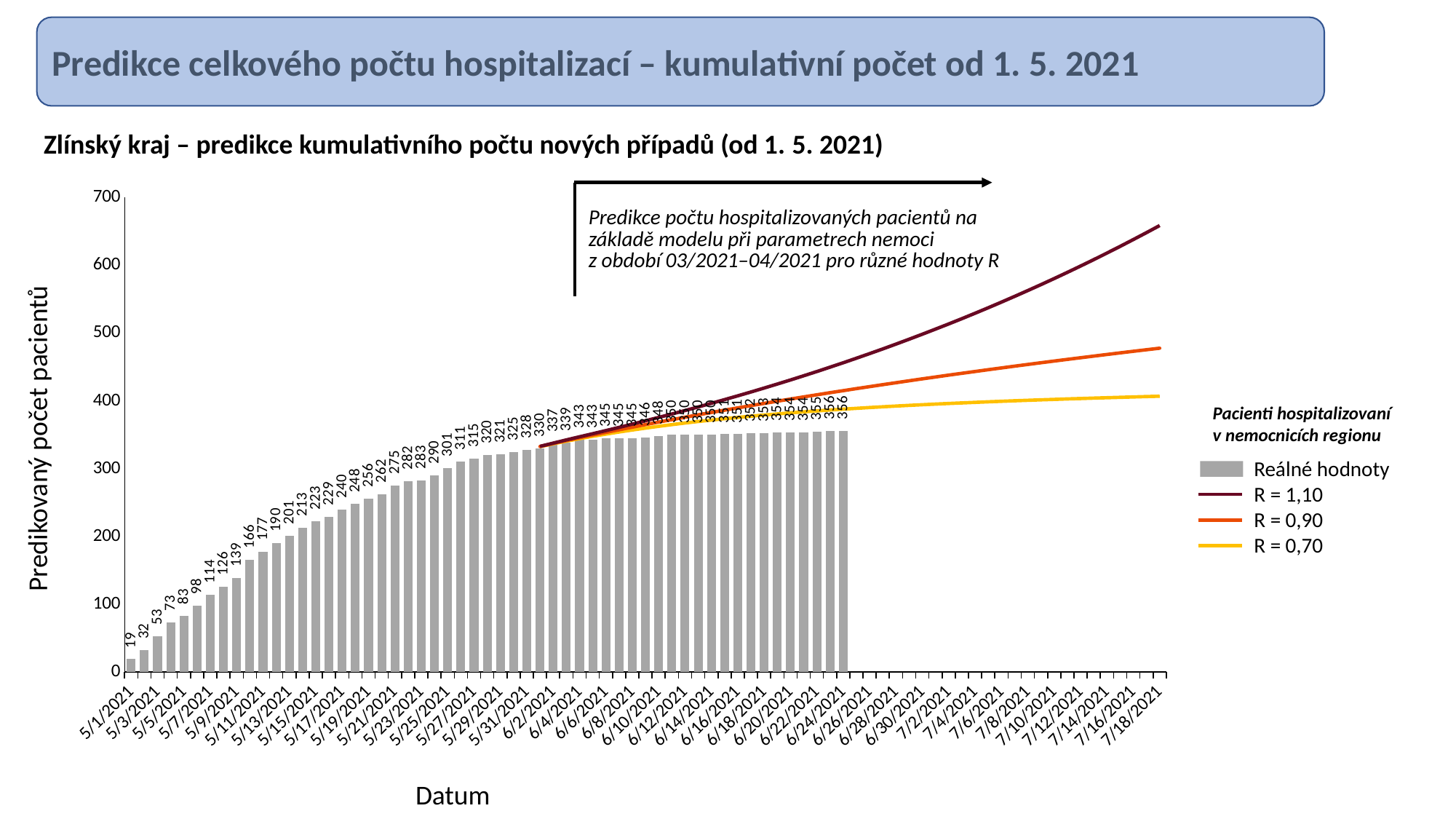

Predikce celkového počtu hospitalizací – kumulativní počet od 1. 5. 2021
Zlínský kraj – predikce kumulativního počtu nových případů (od 1. 5. 2021)

### Chart

| Category |  |  |  |  |  |
|---|---|---|---|---|---|
| 44317 | 19.0 | None | None | None | None |
| 44318 | 32.0 | None | None | None | None |
| 44319 | 53.0 | None | None | None | None |
| 44320 | 73.0 | None | None | None | None |
| 44321 | 83.0 | None | None | None | None |
| 44322 | 98.0 | None | None | None | None |
| 44323 | 114.0 | None | None | None | None |
| 44324 | 126.0 | None | None | None | None |
| 44325 | 139.0 | None | None | None | None |
| 44326 | 166.0 | None | None | None | None |
| 44327 | 177.0 | None | None | None | None |
| 44328 | 190.0 | None | None | None | None |
| 44329 | 201.0 | None | None | None | None |
| 44330 | 213.0 | None | None | None | None |
| 44331 | 223.0 | None | None | None | None |
| 44332 | 229.0 | None | None | None | None |
| 44333 | 240.0 | None | None | None | None |
| 44334 | 248.0 | None | None | None | None |
| 44335 | 256.0 | None | None | None | None |
| 44336 | 262.0 | None | None | None | None |
| 44337 | 275.0 | None | None | None | None |
| 44338 | 282.0 | None | None | None | None |
| 44339 | 283.0 | None | None | None | None |
| 44340 | 290.0 | None | None | None | None |
| 44341 | 301.0 | None | None | None | None |
| 44342 | 311.0 | None | None | None | None |
| 44343 | 315.0 | None | None | None | None |
| 44344 | 320.0 | None | None | None | None |
| 44345 | 321.0 | None | None | None | None |
| 44346 | 325.0 | None | None | None | None |
| 44347 | 328.0 | None | None | None | None |
| 44348 | 330.0 | 332.56300666651106 | None | 332.75104525498045 | 332.9390838434463 |
| 44349 | 337.0 | 336.7854453341683 | None | 337.29467890342204 | 337.80913576679734 |
| 44350 | 339.0 | 340.73123150073513 | None | 341.6465552287078 | 342.56818939241657 |
| 44351 | 343.0 | 344.4060293804203 | None | 345.78524575816346 | 347.1660580825668 |
| 44352 | 343.0 | 347.84483933200806 | None | 349.76179797782663 | 351.7006576759954 |
| 44353 | 345.0 | 351.1066066520701 | None | 353.66307379288145 | 356.2928296021488 |
| 44354 | 345.0 | 354.2089599766285 | None | 357.5265654537091 | 361.00769847407946 |
| 44355 | 345.0 | 357.1539195157524 | None | 361.3497761607219 | 365.8522273360807 |
| 44356 | 346.0 | 359.95099371451954 | None | 365.1152887637191 | 370.7664356359794 |
| 44357 | 348.0 | 362.59525267625713 | None | 368.80782949649296 | 375.7246482806124 |
| 44358 | 350.0 | 365.09515914827847 | None | 372.4268002918525 | 380.7458673071824 |
| 44359 | 350.0 | 367.4570788235601 | None | 375.9909146516699 | 385.87414769304735 |
| 44360 | 350.0 | 369.69012379188916 | None | 379.5095972916433 | 391.12974975625025 |
| 44361 | 350.0 | 371.813749624146 | None | 382.9904360615212 | 396.5031139247689 |
| 44362 | 351.0 | 373.8213940860456 | None | 386.41782192267596 | 401.9765204831914 |
| 44363 | 351.0 | 375.72854303535405 | None | 389.7928646289625 | 407.5404737853727 |
| 44364 | 352.0 | 377.5351353508739 | None | 393.1157668237547 | 413.21441001130916 |
| 44365 | 353.0 | 379.2472355378238 | None | 396.39557132592637 | 419.0112577721594 |
| 44366 | 354.0 | 380.87703839479366 | None | 399.6328478689447 | 424.933215309454 |
| 44367 | 354.0 | 382.42795601528684 | None | 402.8269771937273 | 430.98055153864436 |
| 44368 | 354.0 | 383.9018948652134 | None | 405.9826644150812 | 437.1432705771755 |
| 44369 | 355.0 | 385.30484989381364 | None | 409.0942802409594 | 443.4185571654173 |
| 44370 | 356.0 | 386.6411901831333 | None | 412.1624764581426 | 449.823056442996 |
| 44371 | 356.0 | 387.9135894348132 | None | 415.19302917996924 | 456.36577525799544 |
| 44372 | None | 389.12801741604267 | None | 418.1859965131067 | 463.0428582801245 |
| 44373 | None | 390.28773750183166 | None | 421.14249556223166 | 469.85024358100304 |
| 44374 | None | 391.39465017767446 | None | 424.0578480042523 | 476.7930059250409 |
| 44375 | None | 392.45087470367775 | None | 426.93706047176465 | 483.8731873703846 |
| 44376 | None | 393.4680878496864 | None | 429.78090777557867 | 491.09178742958056 |
| 44377 | None | 394.43968335042786 | None | 432.5902551684644 | 498.460621639926 |
| 44378 | None | 395.37009204440693 | None | 435.36474465662695 | 505.97152768251044 |
| 44379 | None | 396.2615302056757 | None | 438.10491215936355 | 513.6345912247112 |
| 44380 | None | 397.1204679295443 | None | 440.8109871264938 | 521.4472075552472 |
| 44381 | None | 397.9438195833883 | None | 443.4832149342358 | 529.4149475729309 |
| 44382 | None | 398.7371444150035 | None | 446.1270766785603 | 537.5396967943574 |
| 44383 | None | 399.50220309447036 | None | 448.7385994028018 | 545.8280189900588 |
| 44384 | None | 400.2452753508494 | None | 451.3173588689717 | 554.2768968964518 |
| 44385 | None | 400.958005643272 | None | 453.86867441492745 | 562.8919958738754 |
| 44386 | None | 401.6500213631578 | None | 456.3885302055854 | 571.6700785326636 |
| 44387 | None | 402.31852092071495 | None | 458.8816496221157 | 580.6217551871022 |
| 44388 | None | 402.9635877669708 | None | 461.3439370661984 | 589.749899030201 |
| 44389 | None | 403.59100113407806 | None | 463.7800484832634 | 599.050782290463 |
| 44390 | None | 404.19704281909185 | None | 466.185754510316 | 608.5350941091692 |
| 44391 | None | 404.7918233636003 | None | 468.56568927546857 | 618.2057148414874 |
| 44392 | None | 405.36723531555174 | None | 470.9207983687463 | 628.0590886360123 |
| 44393 | None | 405.9275131204638 | None | 473.24625255573767 | 638.1008851569653 |
| 44394 | None | 406.46850128999256 | None | 475.5517393023041 | 648.3383946216878 |
| 44395 | None | 407.00019074001295 | None | 477.8287899586077 | 658.7739790337453 |
|  | None | None | None | None | None |
|  | None | None | None | None | None |
|  | None | None | None | None | None |
|  | None | None | None | None | None |
|  | None | None | None | None | None |
|  | None | None | None | None | None |
|  | None | None | None | None | None |
|  | None | None | None | None | None |
|  | None | None | None | None | None |
|  | None | None | None | None | None |
|  | None | None | None | None | None |
|  | None | None | None | None | None |
|  | None | None | None | None | None |
|  | None | None | None | None | None |
|  | None | None | None | None | None |
|  | None | None | None | None | None |
|  | None | None | None | None | None |
|  | None | None | None | None | None |
|  | None | None | None | None | None |
|  | None | None | None | None | None |
|  | None | None | None | None | None |
|  | None | None | None | None | None |
|  | None | None | None | None | None |
|  | None | None | None | None | None |
|  | None | None | None | None | None |
|  | None | None | None | None | None |
|  | None | None | None | None | None |
|  | None | None | None | None | None |
|  | None | None | None | None | None |
|  | None | None | None | None | None |
|  | None | None | None | None | None |
|  | None | None | None | None | None |
|  | None | None | None | None | None |
|  | None | None | None | None | None |
|  | None | None | None | None | None |
|  | None | None | None | None | None |
|  | None | None | None | None | None |
|  | None | None | None | None | None |
|  | None | None | None | None | None |
|  | None | None | None | None | None |
|  | None | None | None | None | None |
|  | None | None | None | None | None |
|  | None | None | None | None | None |
|  | None | None | None | None | None |
|  | None | None | None | None | None |
|  | None | None | None | None | None |
|  | None | None | None | None | None |
|  | None | None | None | None | None |
|  | None | None | None | None | None |
|  | None | None | None | None | None |
|  | None | None | None | None | None |
|  | None | None | None | None | None |
|  | None | None | None | None | None |
|  | None | None | None | None | None |
|  | None | None | None | None | None |
|  | None | None | None | None | None |
|  | None | None | None | None | None |
|  | None | None | None | None | None |
|  | None | None | None | None | None |
|  | None | None | None | None | None |
|  | None | None | None | None | None |
|  | None | None | None | None | None |
|  | None | None | None | None | None |
|  | None | None | None | None | None |
|  | None | None | None | None | None |
|  | None | None | None | None | None |
|  | None | None | None | None | None |
|  | None | None | None | None | None |
|  | None | None | None | None | None |
|  | None | None | None | None | None |
|  | None | None | None | None | None |
|  | None | None | None | None | None |
|  | None | None | None | None | None |
|  | None | None | None | None | None |
|  | None | None | None | None | None |
|  | None | None | None | None | None |
|  | None | None | None | None | None |
|  | None | None | None | None | None |
|  | None | None | None | None | None |
|  | None | None | None | None | None |
|  | None | None | None | None | None |
|  | None | None | None | None | None |
|  | None | None | None | None | None |
|  | None | None | None | None | None |
|  | None | None | None | None | None |
|  | None | None | None | None | None |
|  | None | None | None | None | None |
|  | None | None | None | None | None |
|  | None | None | None | None | None |
|  | None | None | None | None | None |
|  | None | None | None | None | None |
|  | None | None | None | None | None |
|  | None | None | None | None | None |
|  | None | None | None | None | None |
|  | None | None | None | None | None |
|  | None | None | None | None | None |
|  | None | None | None | None | None |
|  | None | None | None | None | None |
|  | None | None | None | None | None |
|  | None | None | None | None | None |
|  | None | None | None | None | None |
|  | None | None | None | None | None |
| Predikce počtu hospitalizovaných pacientů na základě modelu při parametrech nemoci z období 03/2021–04/2021 pro různé hodnoty R |
| --- |
Pacienti hospitalizovaní v nemocnicích regionu
Predikovaný počet pacientů
Reálné hodnoty
R = 1,10
R = 0,90
R = 0,70

Datum